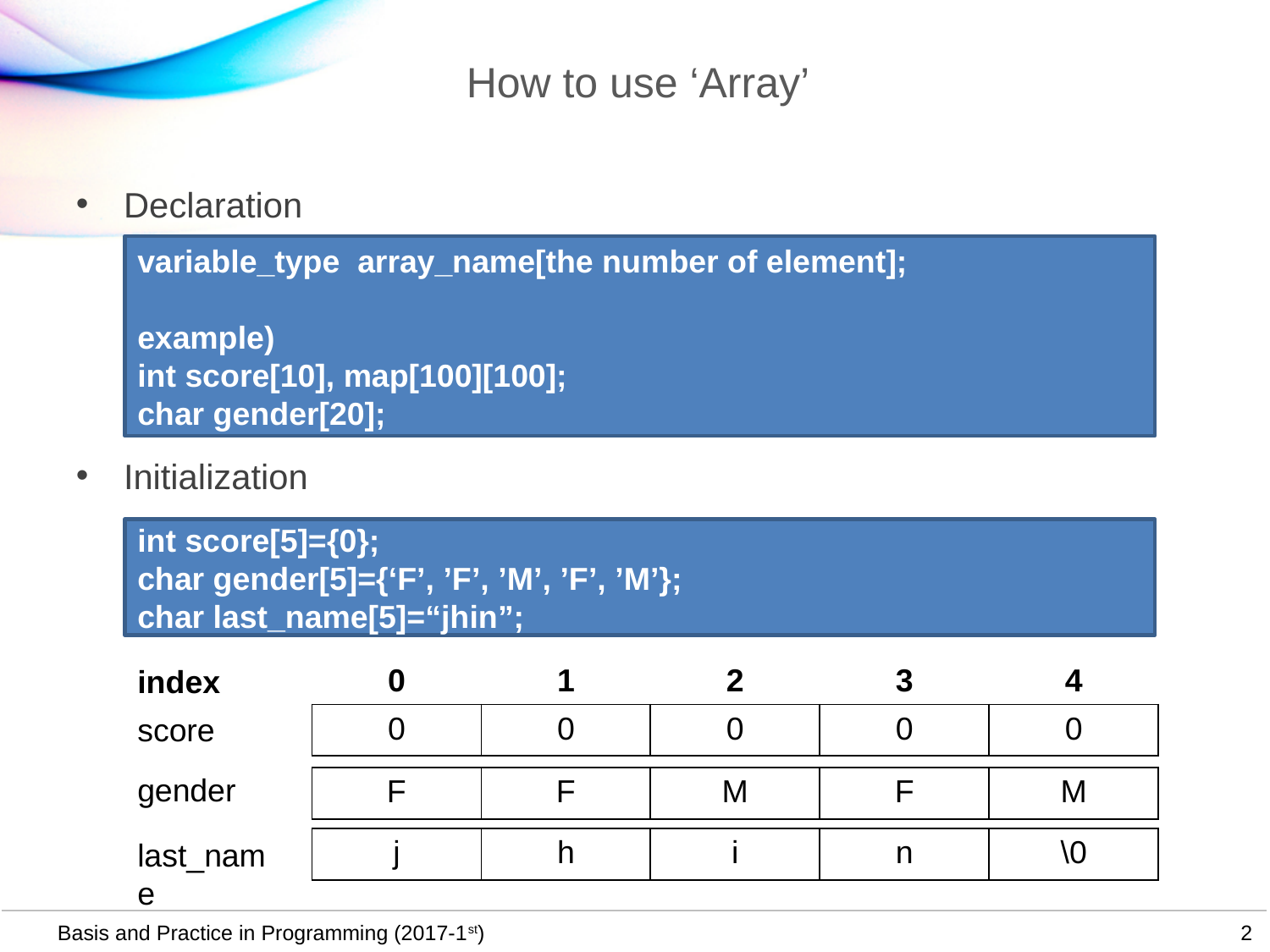

# How to use ‘Array’
Declaration

Initialization
variable_type  array_name[the number of element];

example)
int score[10], map[100][100];
char gender[20];
int score[5]={0};
char gender[5]={‘F’, ’F’, ’M’, ’F’, ’M’};
char last_name[5]=“jhin”;
index
| 0 | 1 | 2 | 3 | 4 |
| --- | --- | --- | --- | --- |
| 0 | 0 | 0 | 0 | 0 |
score
gender
| F | F | M | F | M |
| --- | --- | --- | --- | --- |
| j | h | i | n | \0 |
| --- | --- | --- | --- | --- |
last_name
2